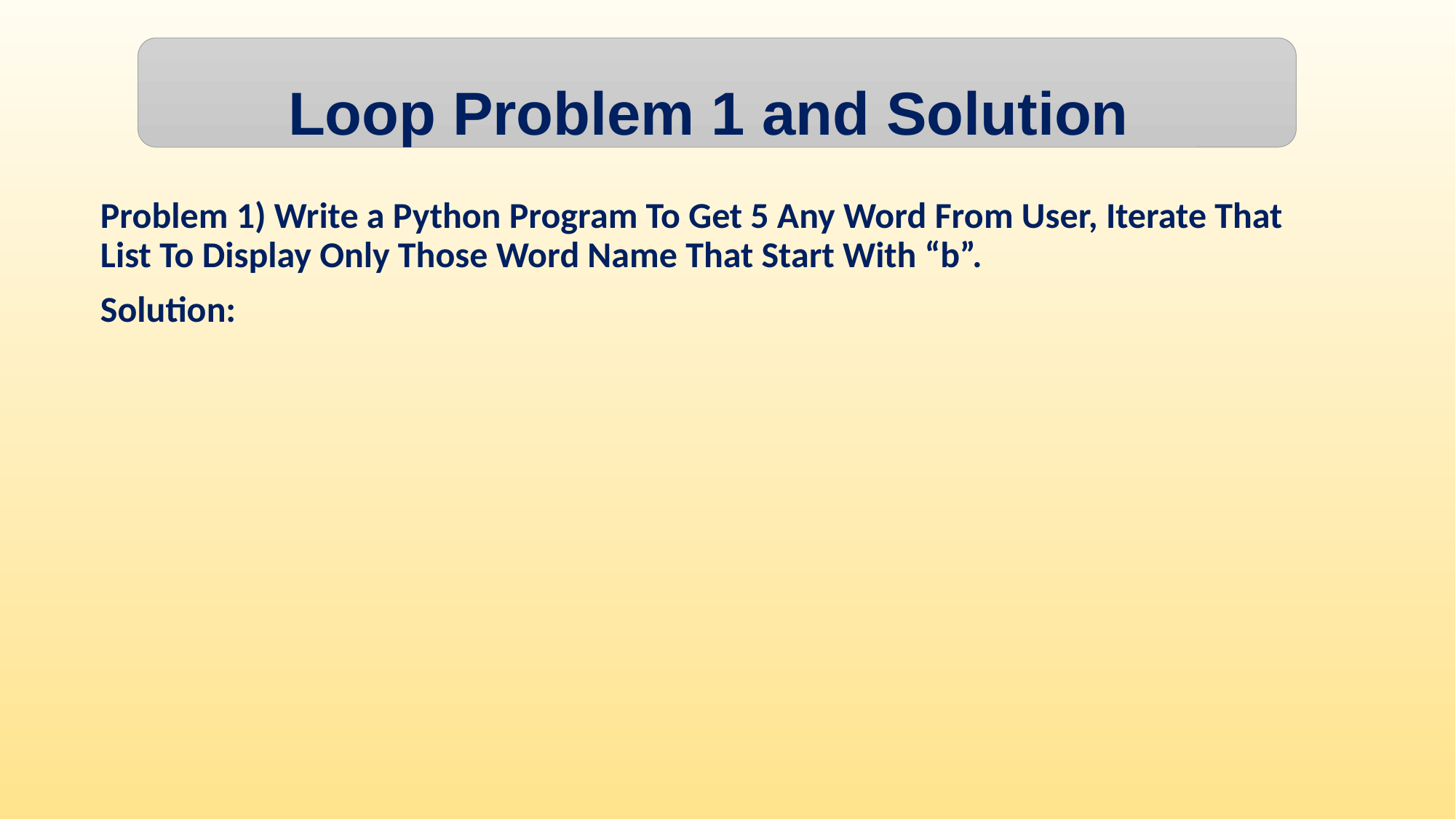

Loop Problem 1 and Solution
Problem 1) Write a Python Program To Get 5 Any Word From User, Iterate That List To Display Only Those Word Name That Start With “b”.
Solution: